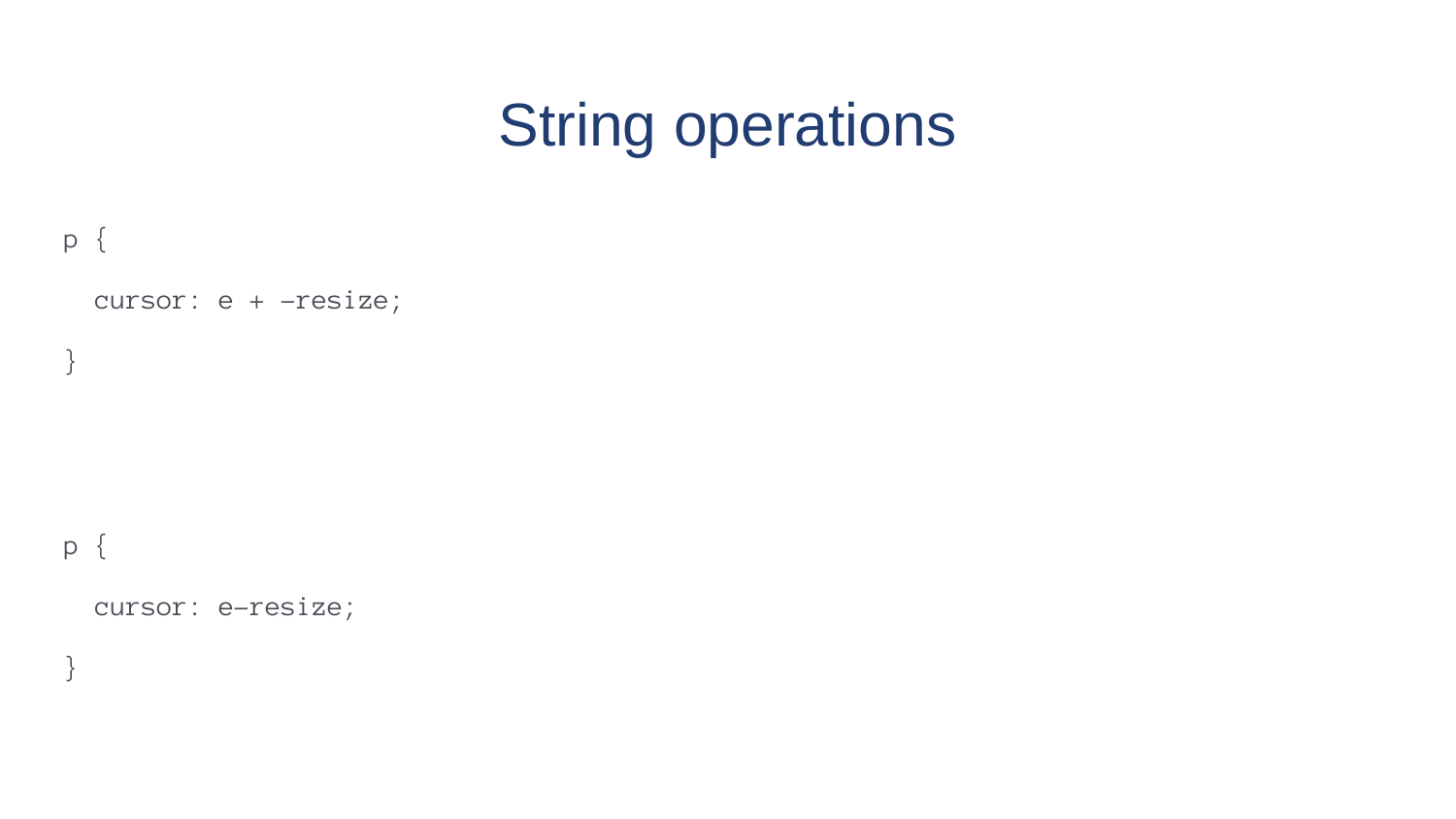

# String operations

p {
  cursor: e + -resize;
}

p {
  cursor: e-resize;
}